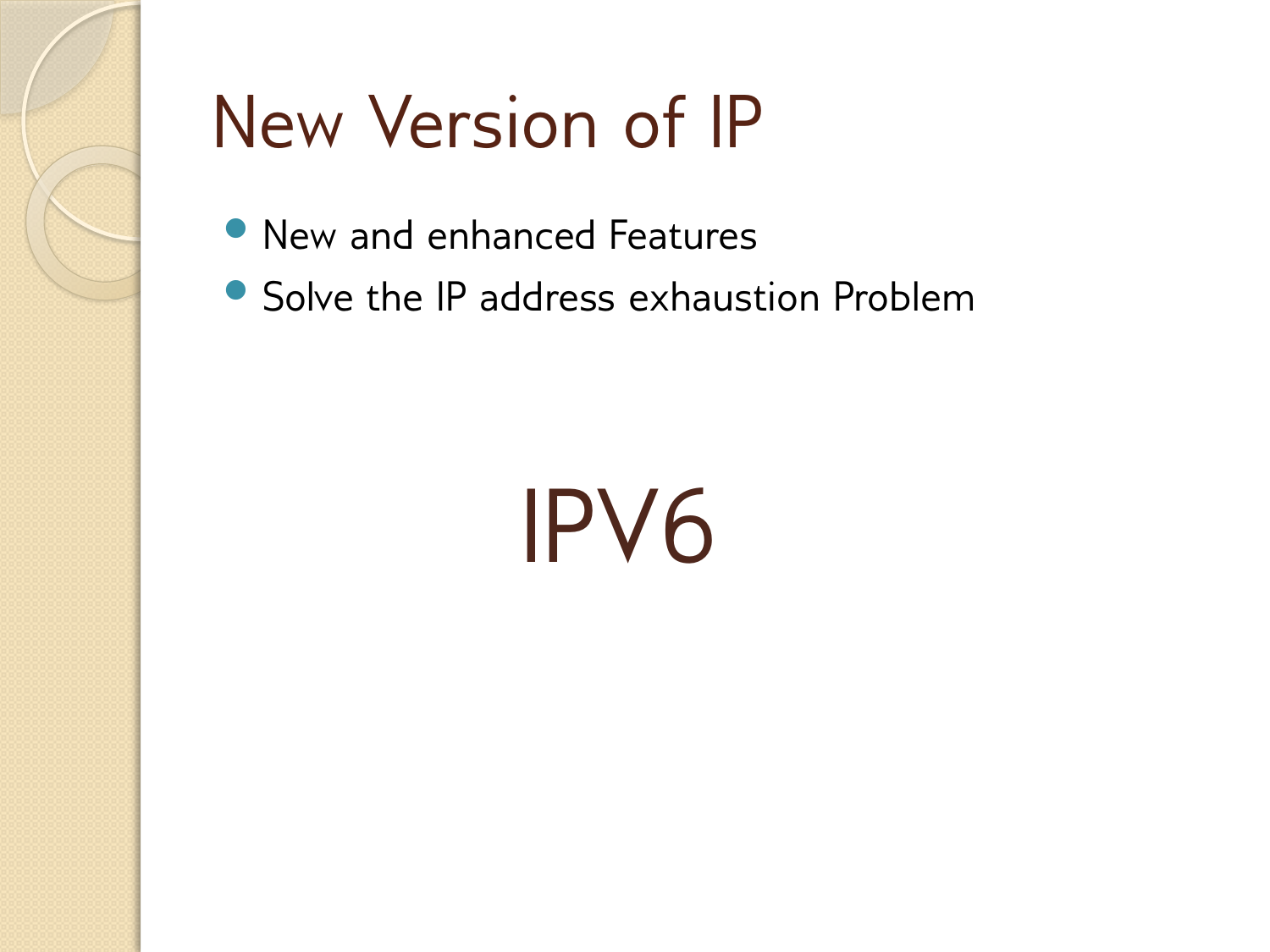

# New Version of IP
New and enhanced Features
Solve the IP address exhaustion Problem
IPV6